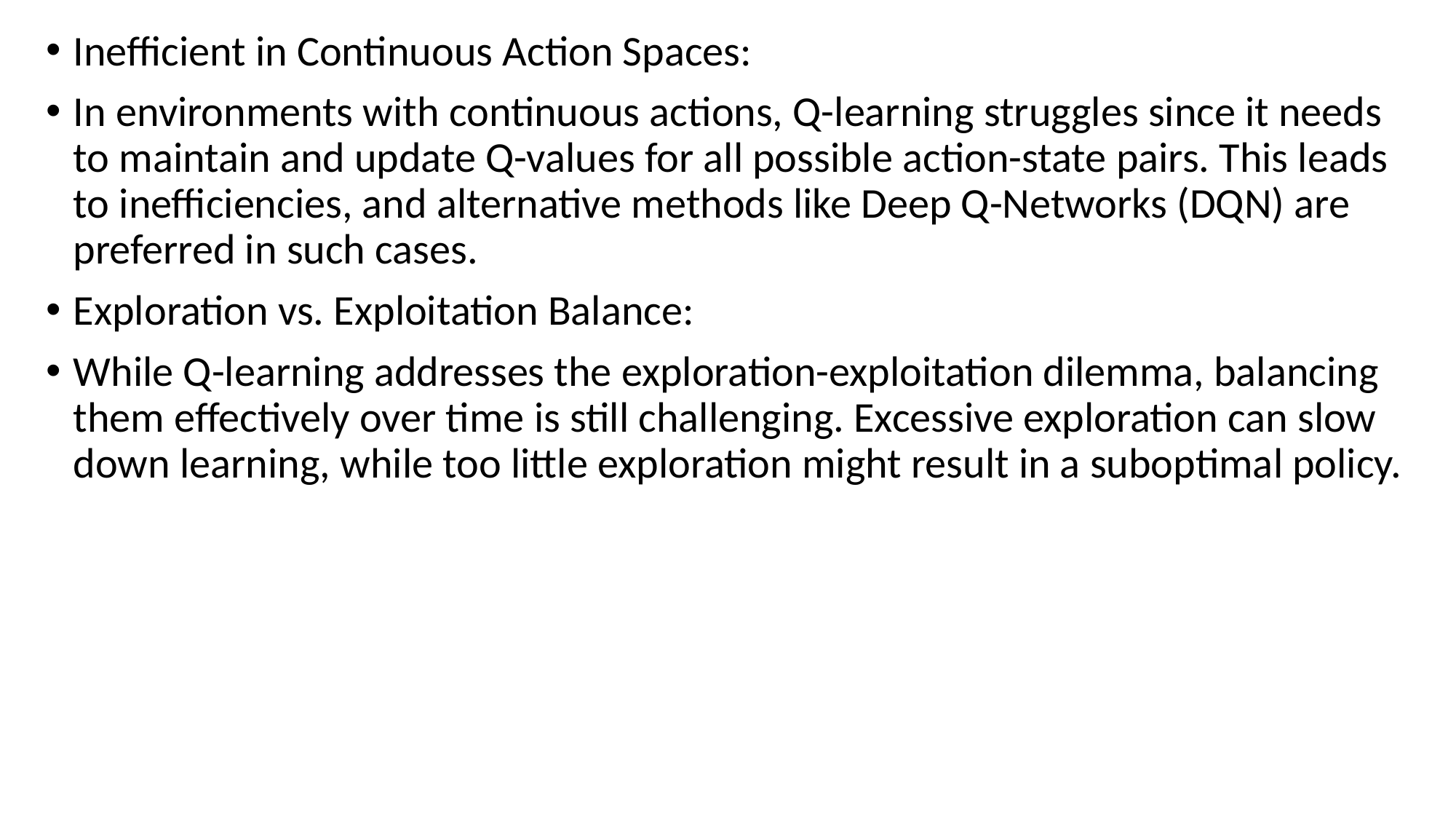

Inefficient in Continuous Action Spaces:
In environments with continuous actions, Q-learning struggles since it needs to maintain and update Q-values for all possible action-state pairs. This leads to inefficiencies, and alternative methods like Deep Q-Networks (DQN) are preferred in such cases.
Exploration vs. Exploitation Balance:
While Q-learning addresses the exploration-exploitation dilemma, balancing them effectively over time is still challenging. Excessive exploration can slow down learning, while too little exploration might result in a suboptimal policy.